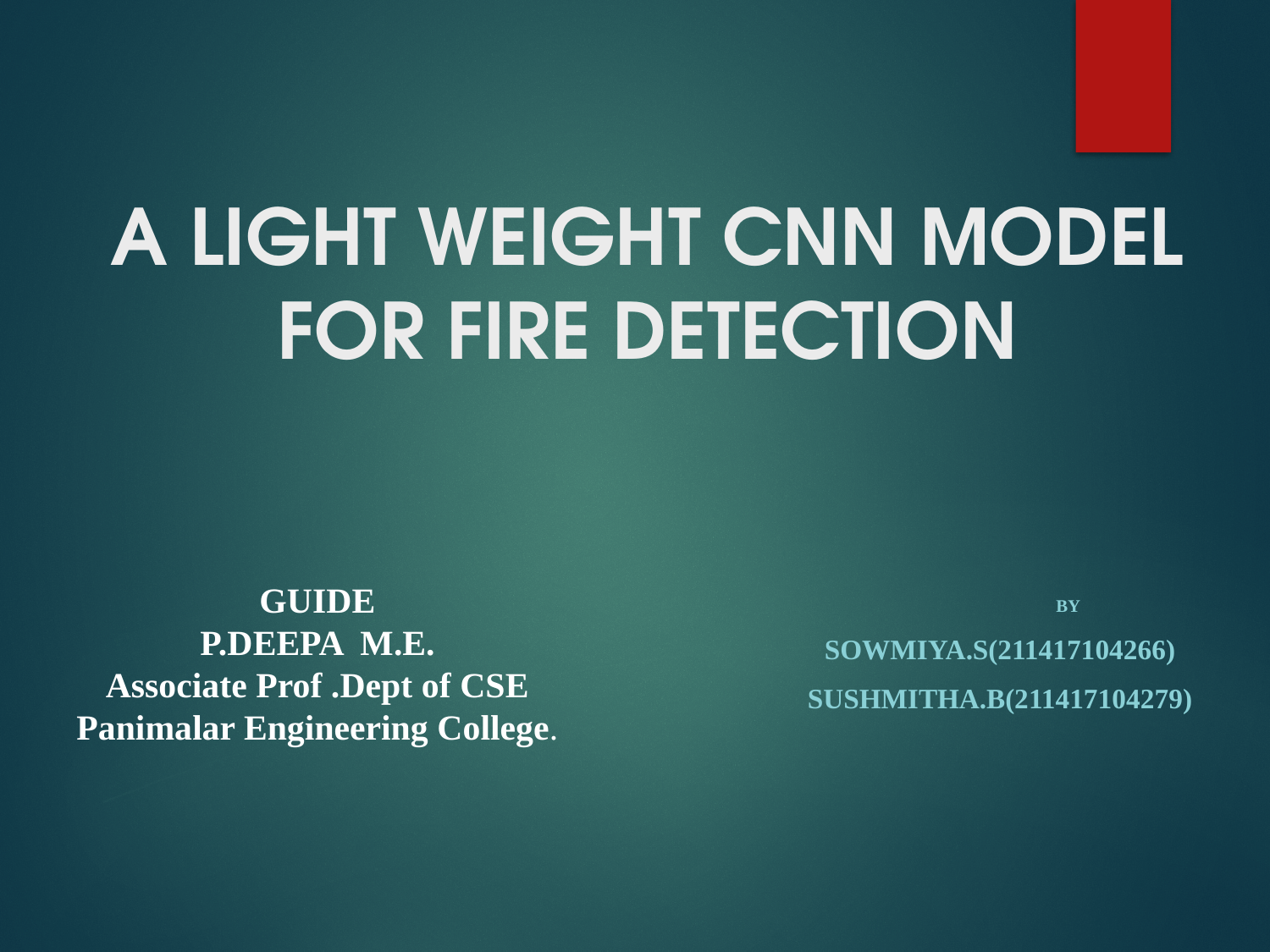

# A LIGHT WEIGHT CNN MODEL FOR FIRE DETECTION
GUIDE
P.DEEPA  M.E.
Associate Prof .Dept of CSE
Panimalar Engineering College.

                            BY
SOWMIYA.S(211417104266)
SUSHMITHA.B(211417104279)